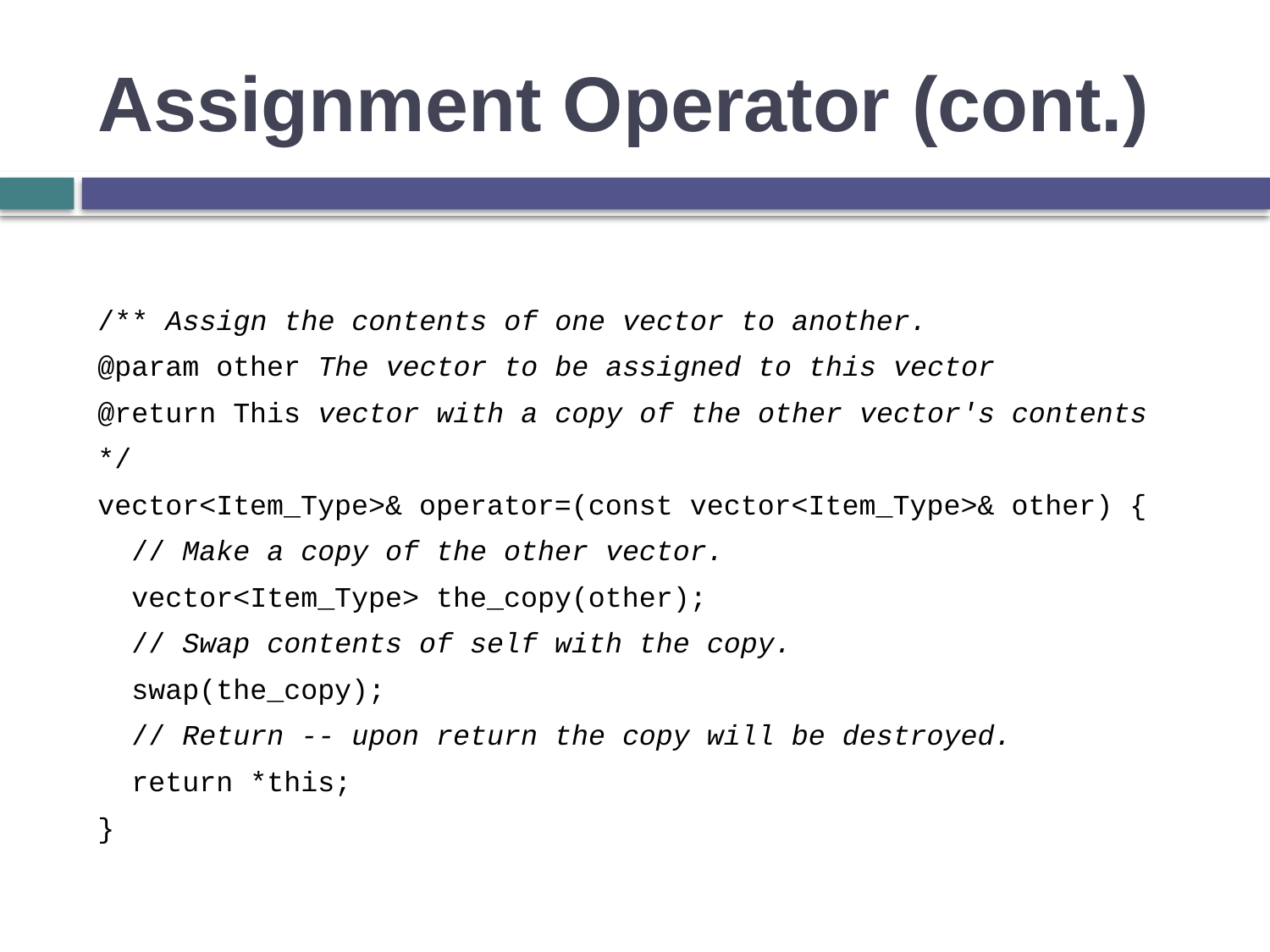

# Assignment Operator (cont.)

/** Assign the contents of one vector to another.
@param other The vector to be assigned to this vector
@return This vector with a copy of the other vector's contents
*/
vector<Item_Type>& operator=(const vector<Item_Type>& other) {
  // Make a copy of the other vector.
  vector<Item_Type> the_copy(other);
  // Swap contents of self with the copy.
  swap(the_copy);
  // Return -- upon return the copy will be destroyed.
  return *this;
}